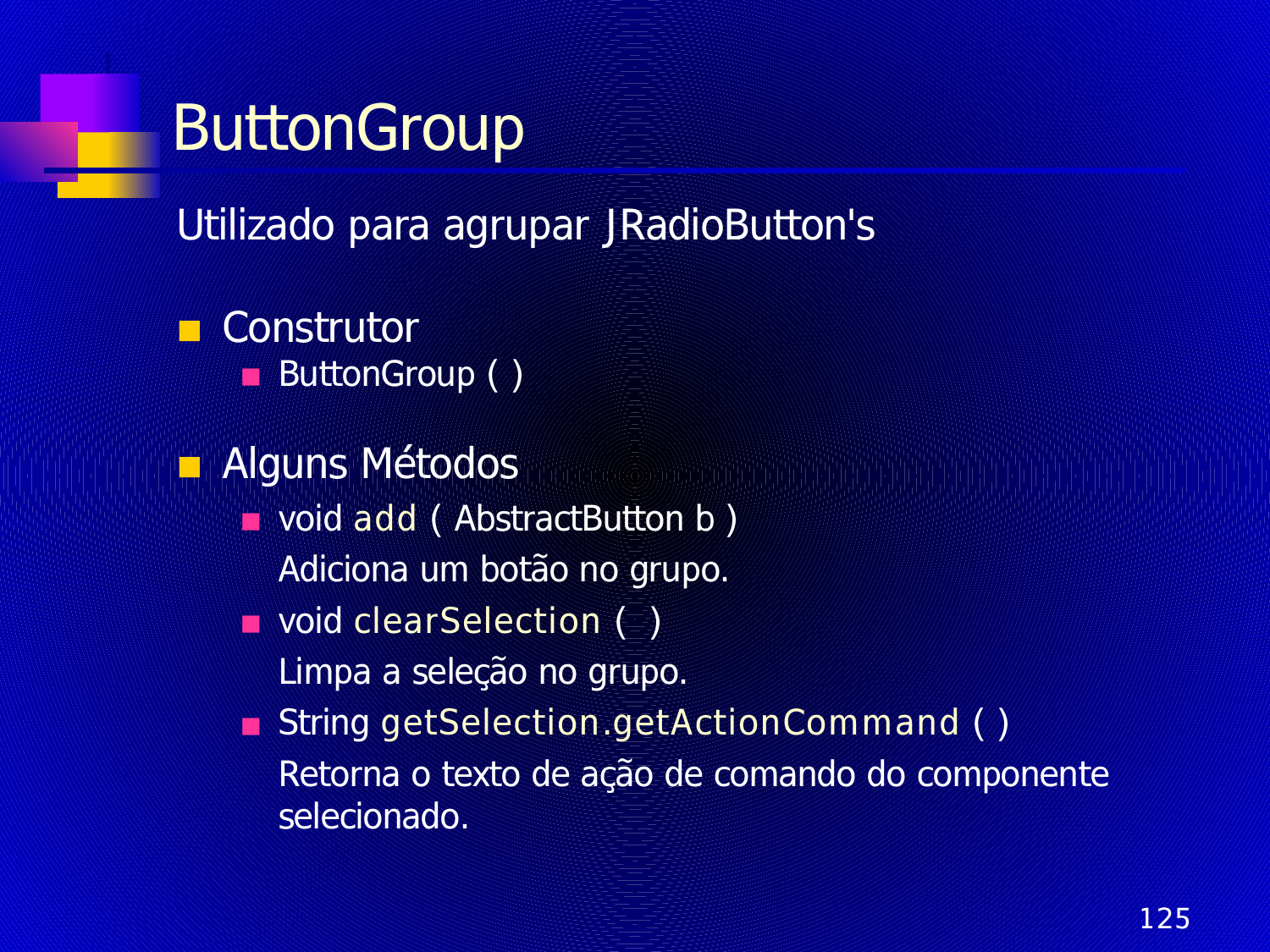

ButtonGroup
Utilizado para agrupar JRadioButton's

Construtor
ButtonGroup ( )

Alguns Métodos
void add ( AbstractButton b )
	Adiciona um botão no grupo.
void clearSelection (  )
	Limpa a seleção no grupo.
String getSelection.getActionCommand ( )
	Retorna o texto de ação de comando do componente selecionado.
125